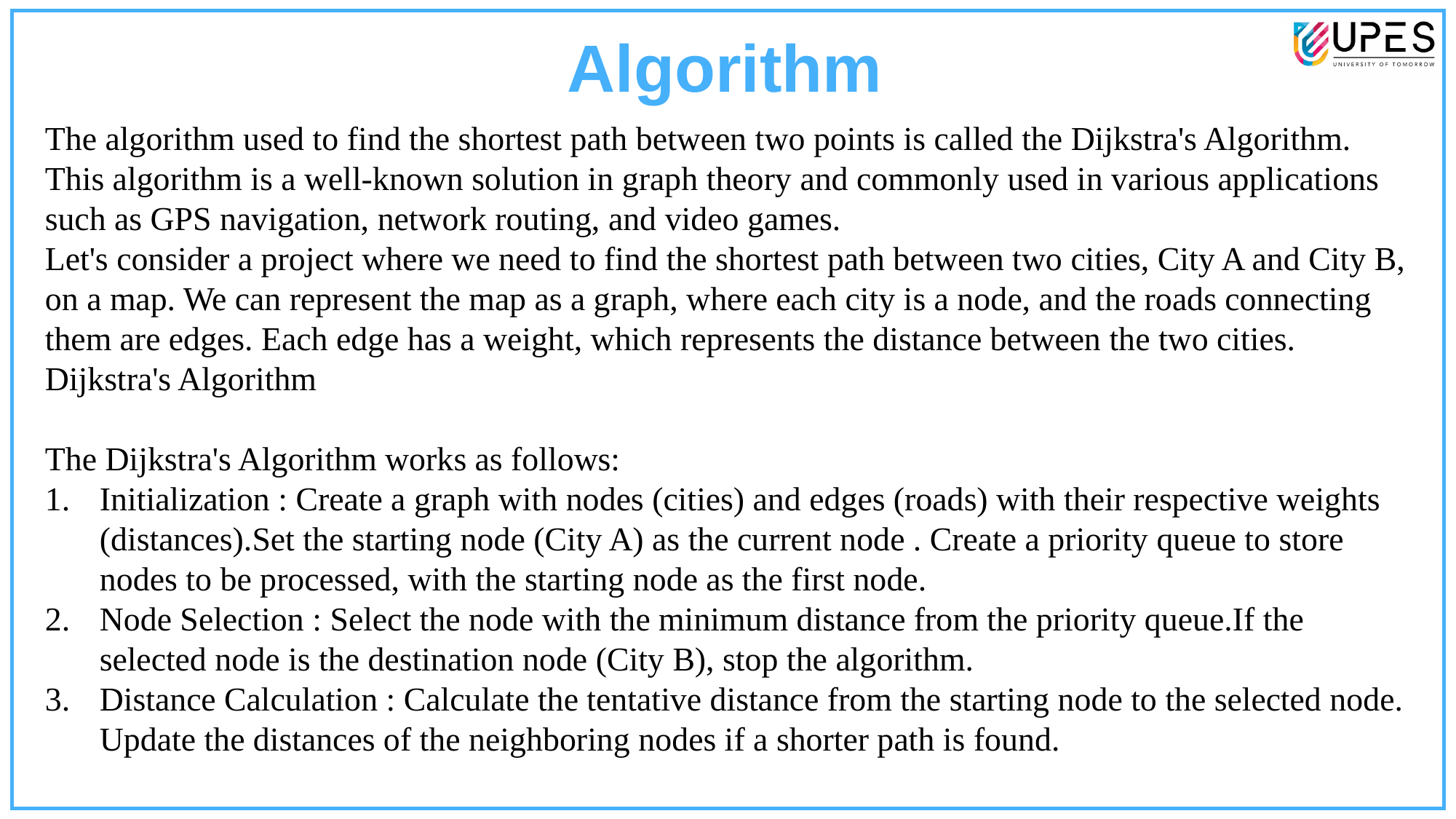

Algorithm
The algorithm used to find the shortest path between two points is called the Dijkstra's Algorithm. This algorithm is a well-known solution in graph theory and commonly used in various applications such as GPS navigation, network routing, and video games.
Let's consider a project where we need to find the shortest path between two cities, City A and City B, on a map. We can represent the map as a graph, where each city is a node, and the roads connecting them are edges. Each edge has a weight, which represents the distance between the two cities.
Dijkstra's Algorithm

The Dijkstra's Algorithm works as follows:
Initialization : Create a graph with nodes (cities) and edges (roads) with their respective weights (distances).Set the starting node (City A) as the current node . Create a priority queue to store nodes to be processed, with the starting node as the first node.
Node Selection : Select the node with the minimum distance from the priority queue.If the selected node is the destination node (City B), stop the algorithm.
Distance Calculation : Calculate the tentative distance from the starting node to the selected node. Update the distances of the neighboring nodes if a shorter path is found.